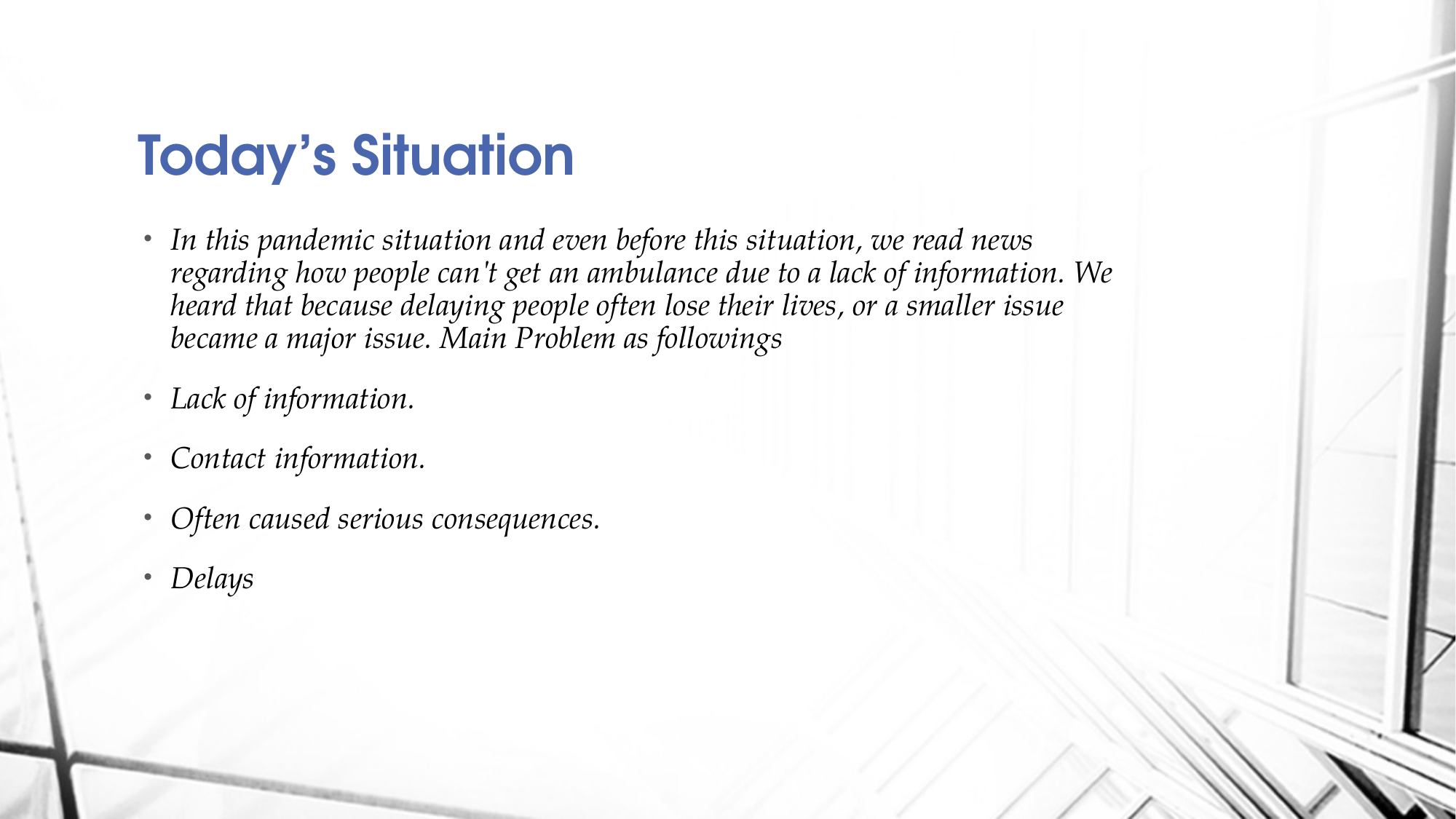

# Today’s Situation
In this pandemic situation and even before this situation, we read news regarding how people can't get an ambulance due to a lack of information. We heard that because delaying people often lose their lives, or a smaller issue became a major issue. Main Problem as followings
Lack of information.
Contact information.
Often caused serious consequences.
Delays